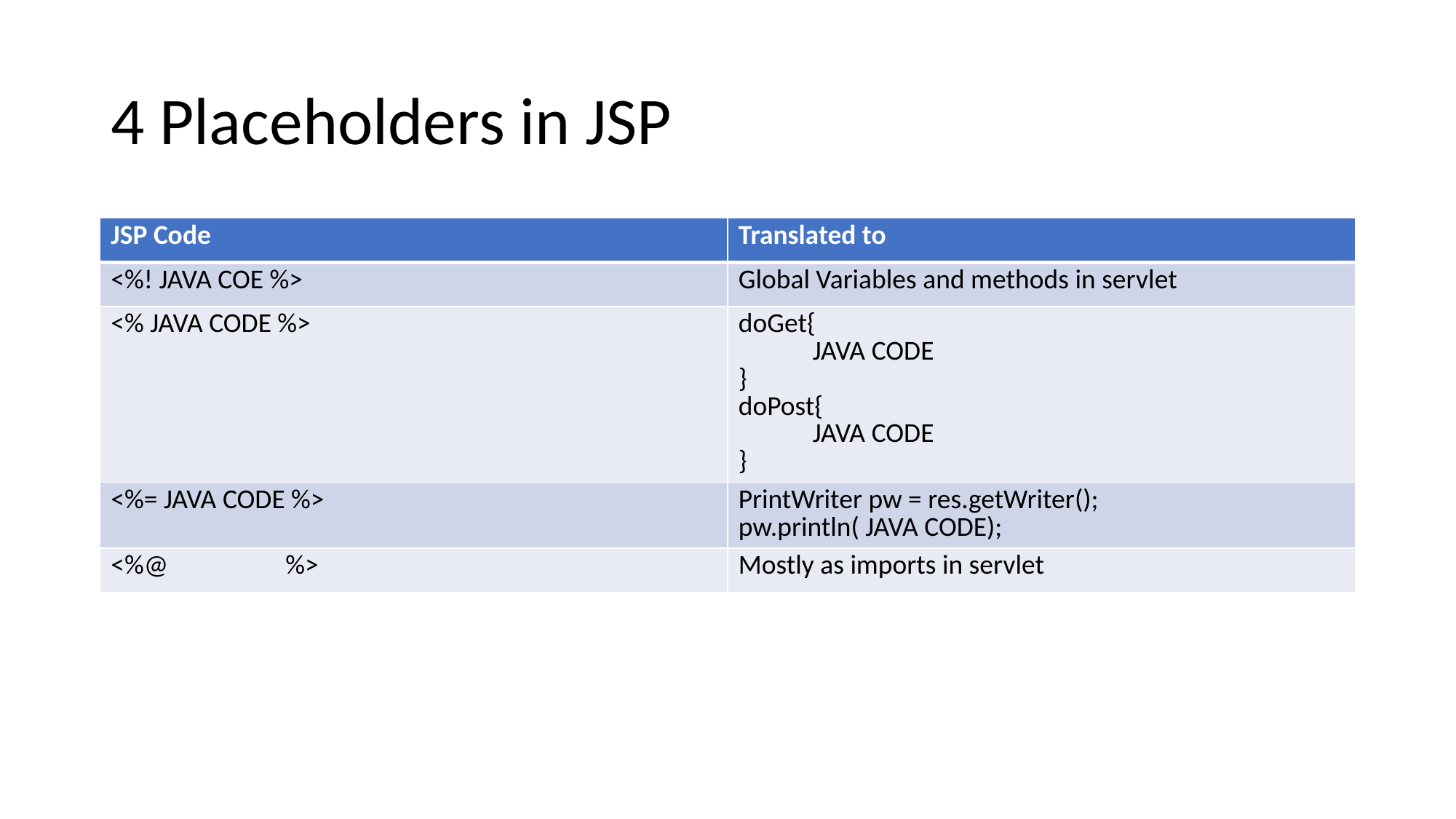

# 4 Placeholders in JSP
| JSP Code | Translated to |
| --- | --- |
| <%! JAVA COE %> | Global Variables and methods in servlet |
| <% JAVA CODE %> | doGet{ JAVA CODE } doPost{ JAVA CODE } |
| <%= JAVA CODE %> | PrintWriter pw = res.getWriter(); pw.println( JAVA CODE); |
| <%@ %> | Mostly as imports in servlet |